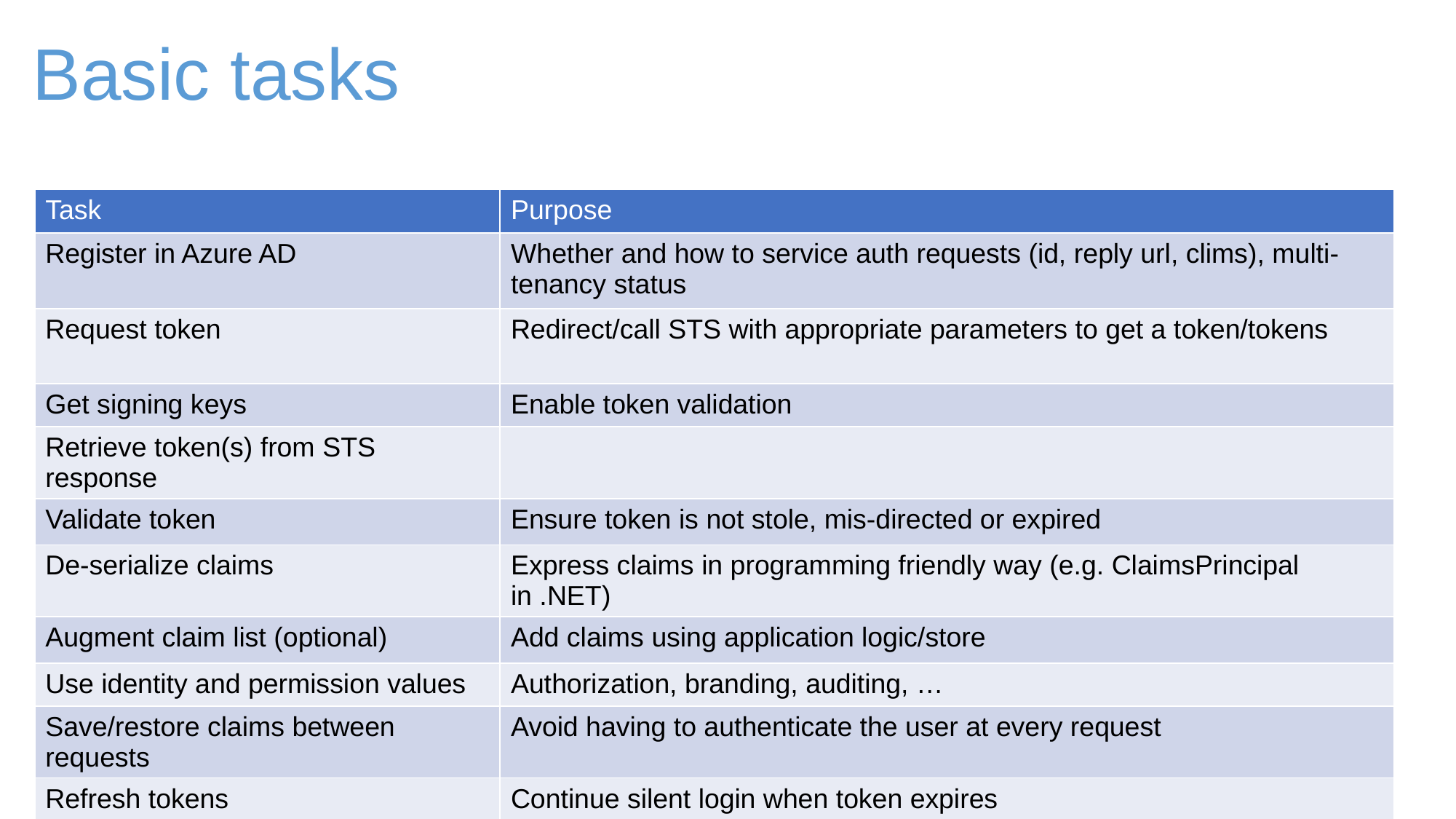

# Basic tasks
| Task | Purpose |
| --- | --- |
| Register in Azure AD | Whether and how to service auth requests (id, reply url, clims), multi-tenancy status |
| Request token | Redirect/call STS with appropriate parameters to get a token/tokens |
| Get signing keys | Enable token validation |
| Retrieve token(s) from STS response |  |
| Validate token | Ensure token is not stole, mis-directed or expired |
| De-serialize claims | Express claims in programming friendly way (e.g. ClaimsPrincipal in .NET) |
| Augment claim list (optional) | Add claims using application logic/store |
| Use identity and permission values | Authorization, branding, auditing, … |
| Save/restore claims between requests | Avoid having to authenticate the user at every request |
| Refresh tokens | Continue silent login when token expires |